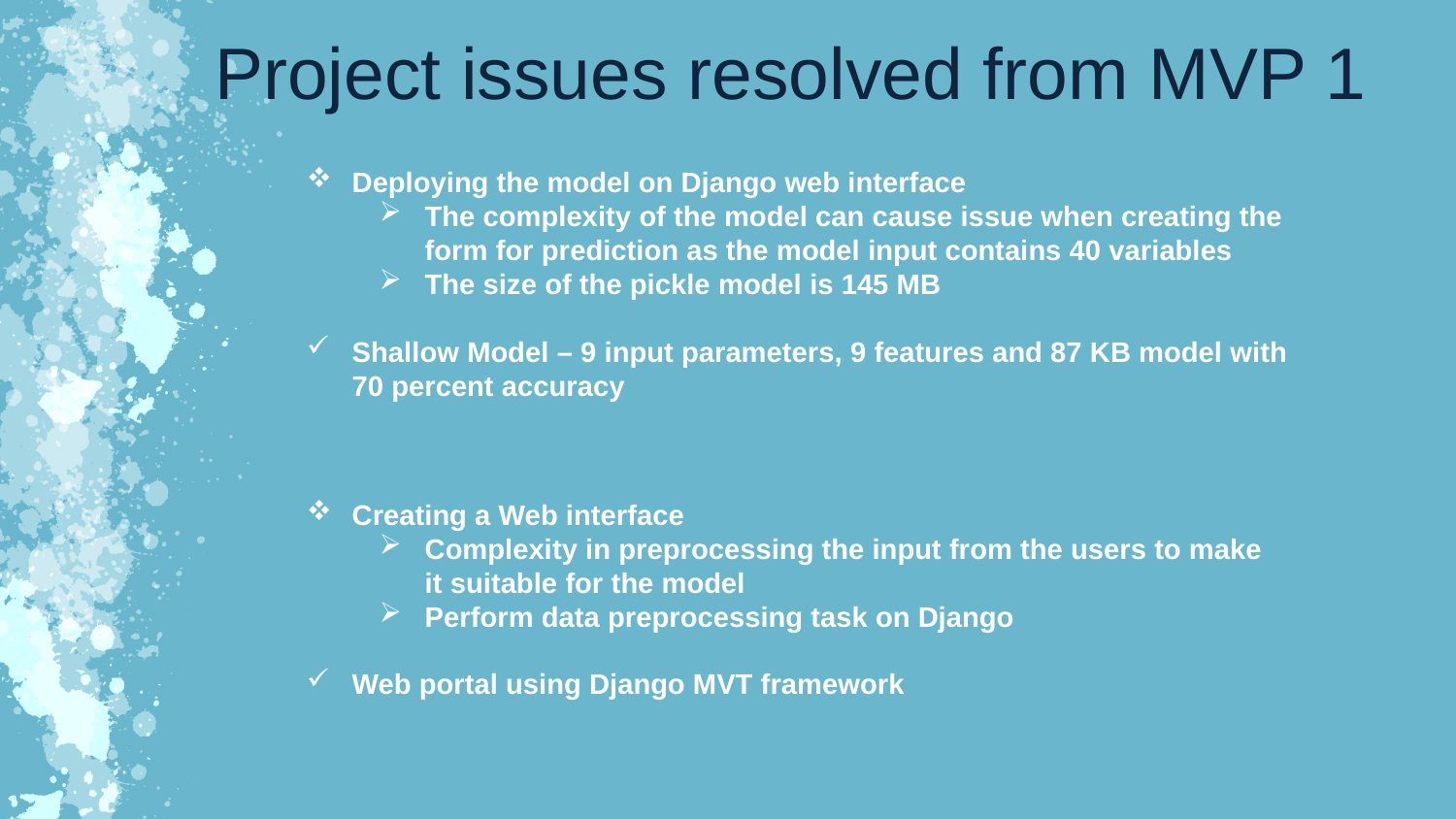

Project issues resolved from MVP 1
Deploying the model on Django web interface
The complexity of the model can cause issue when creating the form for prediction as the model input contains 40 variables
The size of the pickle model is 145 MB

Shallow Model – 9 input parameters, 9 features and 87 KB model with 70 percent accuracy
Creating a Web interface
Complexity in preprocessing the input from the users to make it suitable for the model
Perform data preprocessing task on Django

Web portal using Django MVT framework